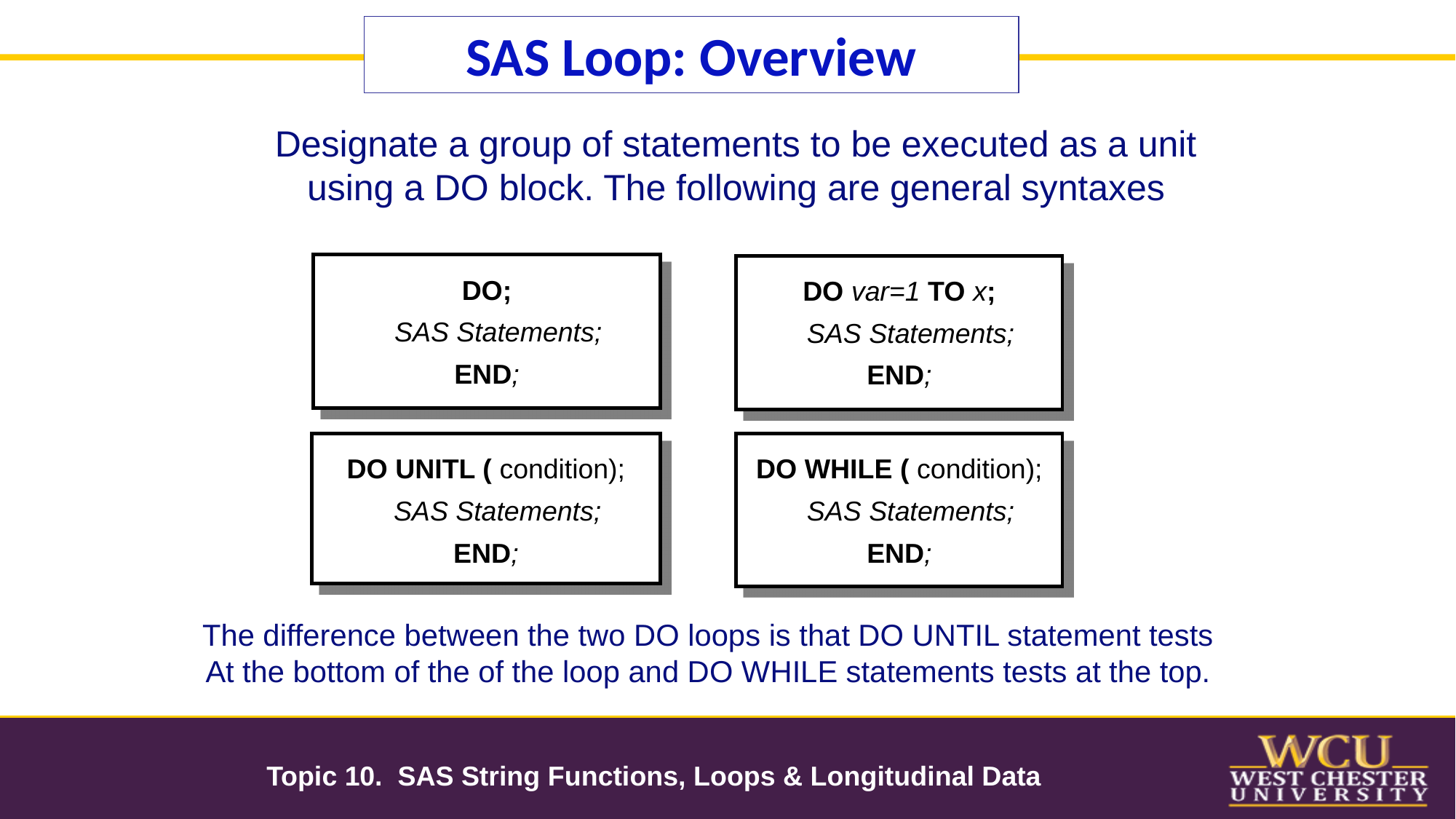

SAS Loop: Overview
Designate a group of statements to be executed as a unit using a DO block. The following are general syntaxes
DO;
   SAS Statements;
END;
DO var=1 TO x;
   SAS Statements;
END;

DO UNITL ( condition);
   SAS Statements;
END;

DO WHILE ( condition);
   SAS Statements;
END;

The difference between the two DO loops is that DO UNTIL statement tests
At the bottom of the of the loop and DO WHILE statements tests at the top.